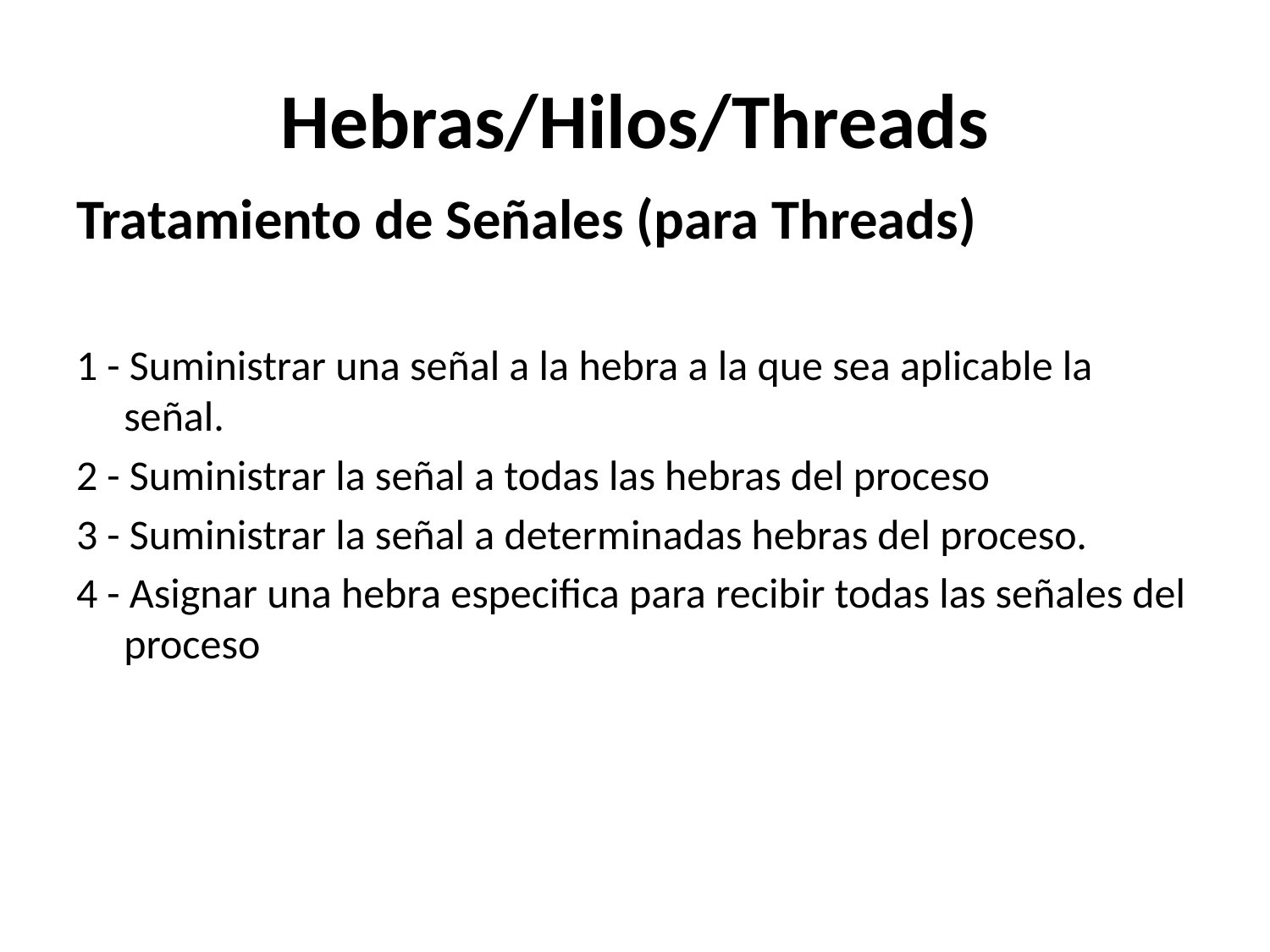

# Hebras/Hilos/Threads
Tratamiento de Señales (para Threads)

1 - Suministrar una señal a la hebra a la que sea aplicable la señal.
2 - Suministrar la señal a todas las hebras del proceso
3 - Suministrar la señal a determinadas hebras del proceso.
4 - Asignar una hebra especifica para recibir todas las señales del proceso